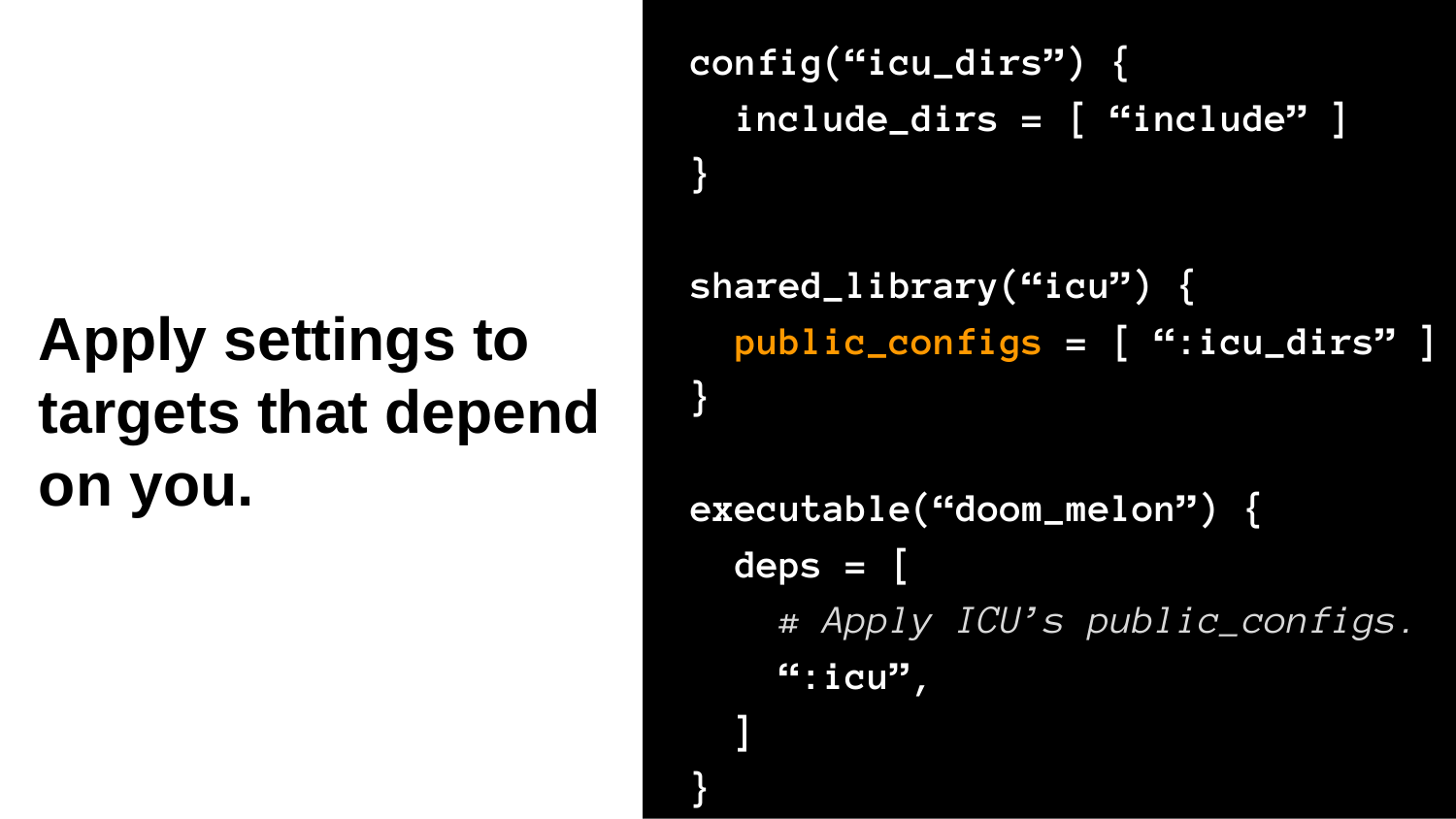

# Apply settings to targets that depend on you.
config(“icu_dirs”) {
  include_dirs = [ “include” ]
}

shared_library(“icu”) {
  public_configs = [ “:icu_dirs” ]
}

executable(“doom_melon”) {
  deps = [
    # Apply ICU’s public_configs.
    “:icu”,
  ]
}